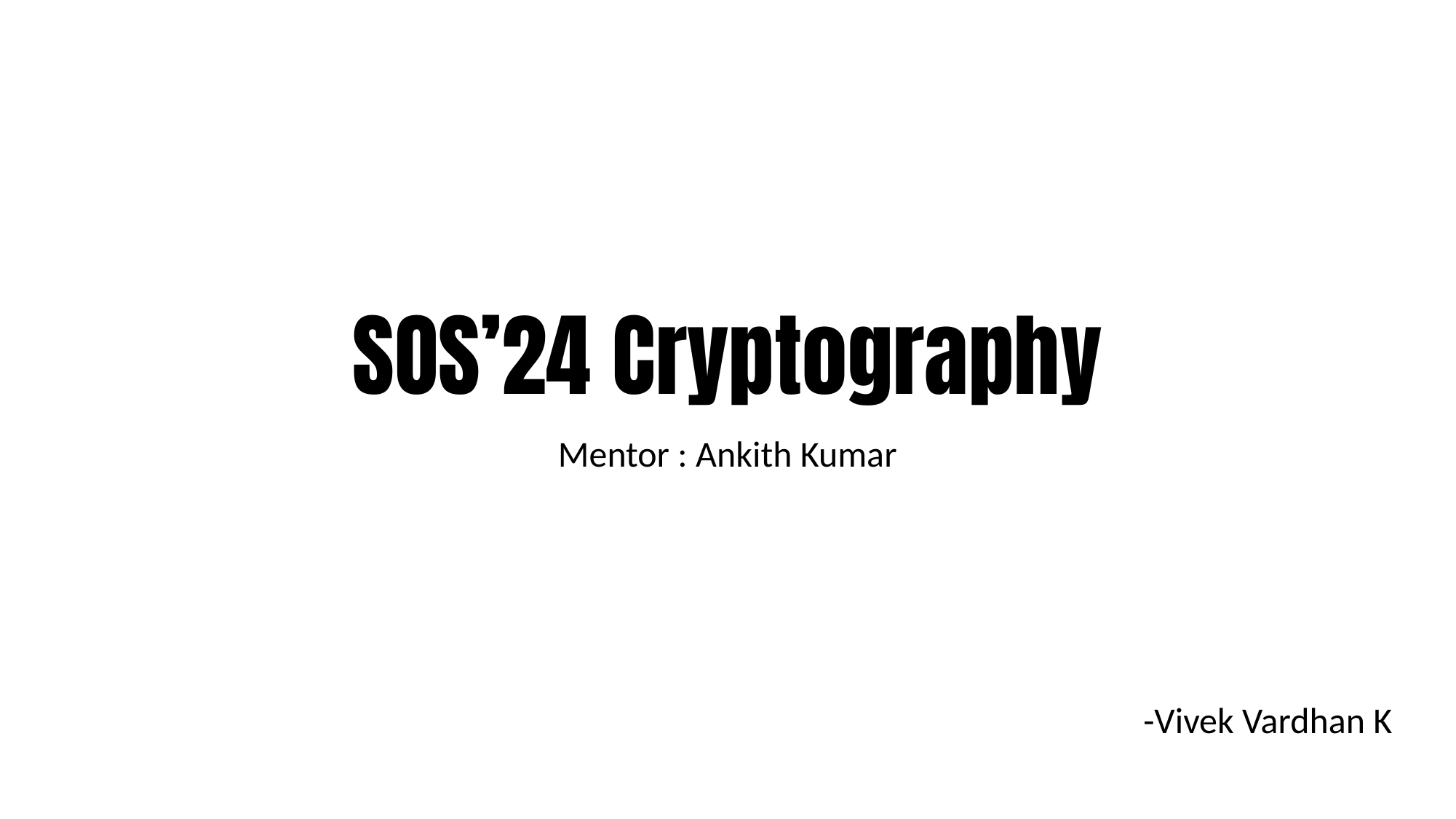

# SOS’24 Cryptography
Mentor : Ankith Kumar

-Vivek Vardhan K